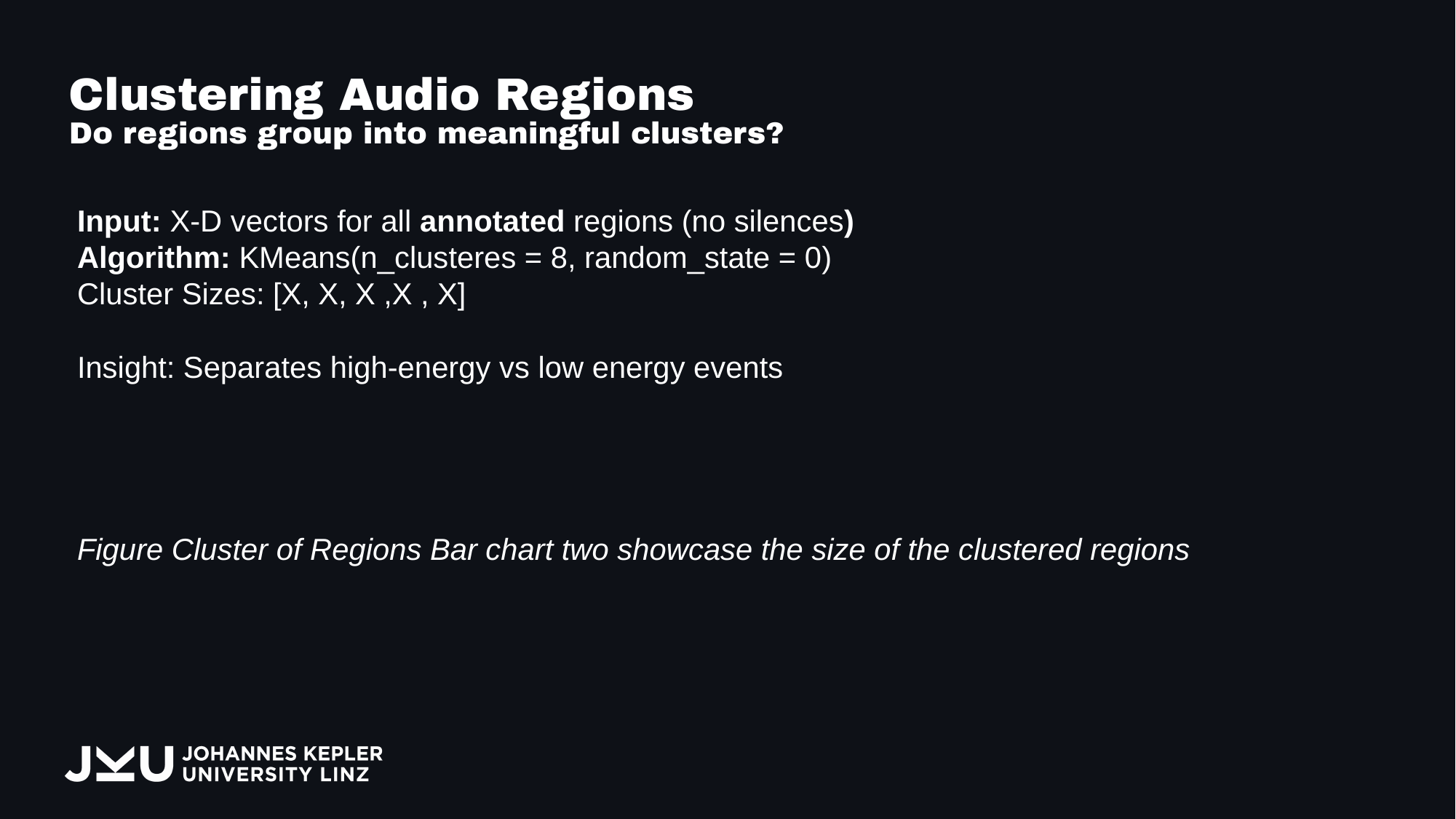

# Clustering Audio Regions Do regions group into meaningful clusters?
Input: X-D vectors for all annotated regions (no silences)
Algorithm: KMeans(n_clusteres = 8, random_state = 0)
Cluster Sizes: [X, X, X ,X , X]

Insight: Separates high-energy vs low energy events

Figure Cluster of Regions Bar chart two showcase the size of the clustered regions